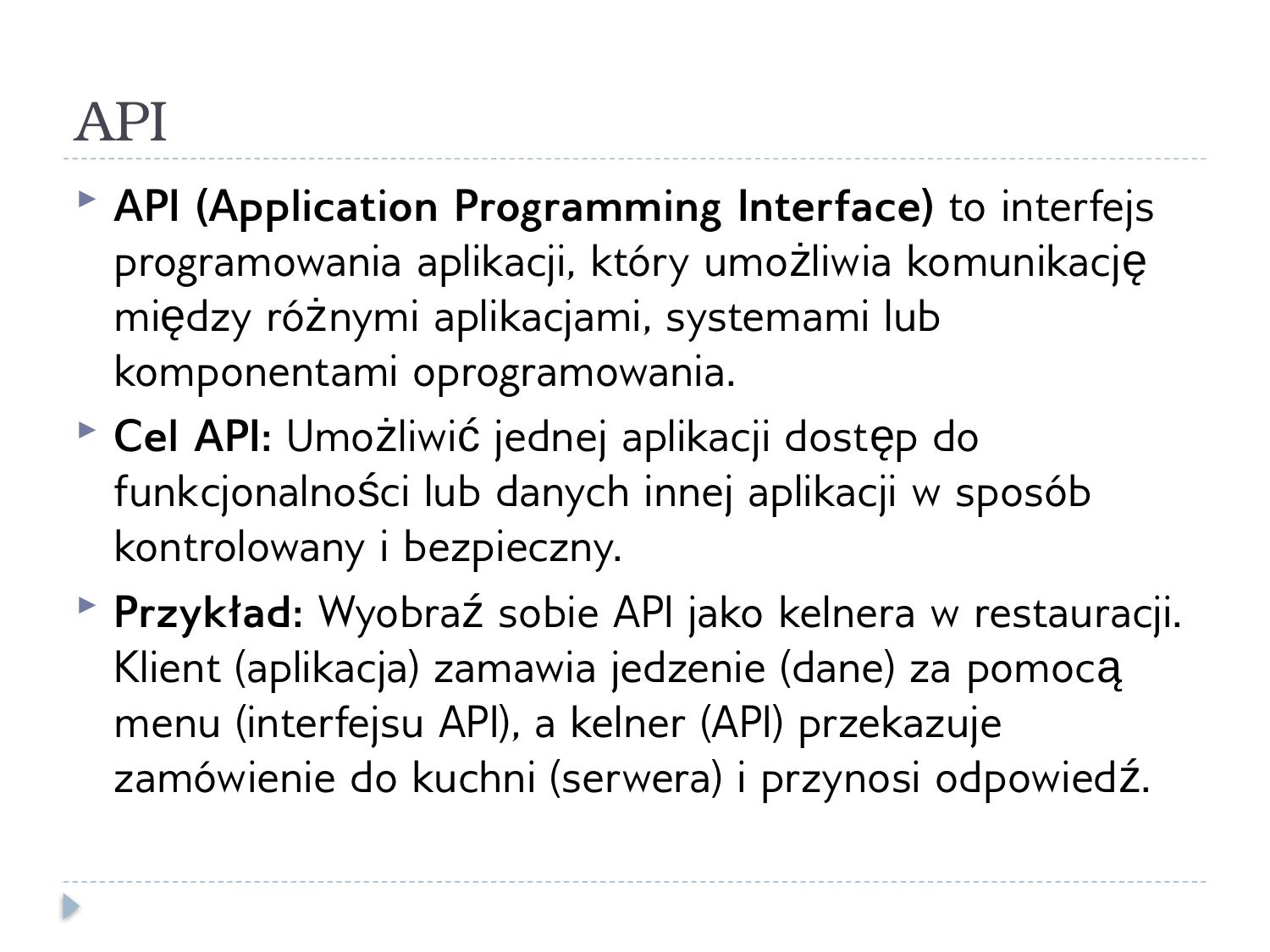

# API
API (Application Programming Interface) to interfejs programowania aplikacji, który umożliwia komunikację między różnymi aplikacjami, systemami lub komponentami oprogramowania.
Cel API: Umożliwić jednej aplikacji dostęp do funkcjonalności lub danych innej aplikacji w sposób kontrolowany i bezpieczny.
Przykład: Wyobraź sobie API jako kelnera w restauracji. Klient (aplikacja) zamawia jedzenie (dane) za pomocą menu (interfejsu API), a kelner (API) przekazuje zamówienie do kuchni (serwera) i przynosi odpowiedź.